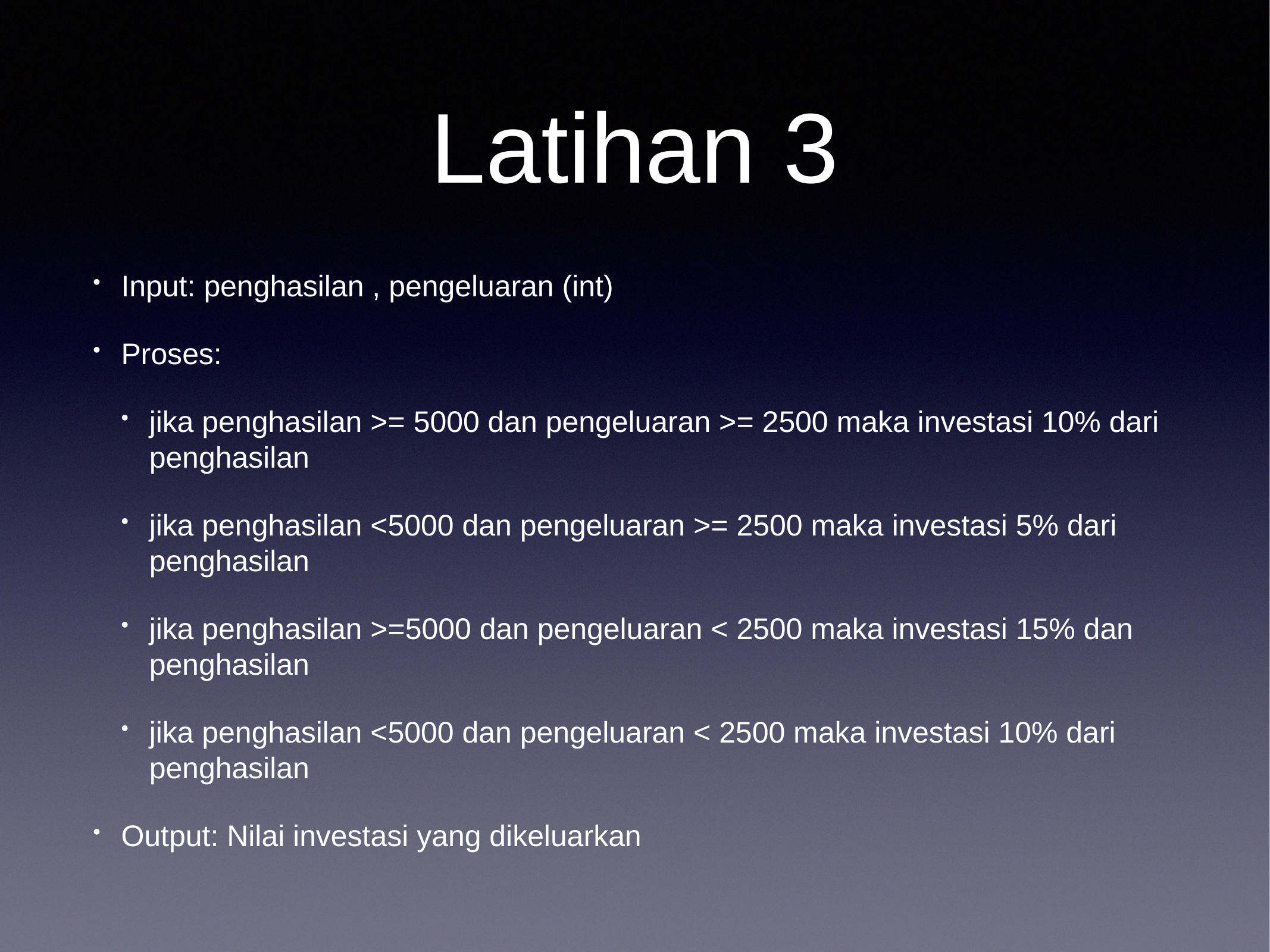

# Latihan 3
Input: penghasilan , pengeluaran (int)
Proses:
jika penghasilan >= 5000 dan pengeluaran >= 2500 maka investasi 10% dari penghasilan
jika penghasilan <5000 dan pengeluaran >= 2500 maka investasi 5% dari penghasilan
jika penghasilan >=5000 dan pengeluaran < 2500 maka investasi 15% dan penghasilan
jika penghasilan <5000 dan pengeluaran < 2500 maka investasi 10% dari penghasilan
Output: Nilai investasi yang dikeluarkan